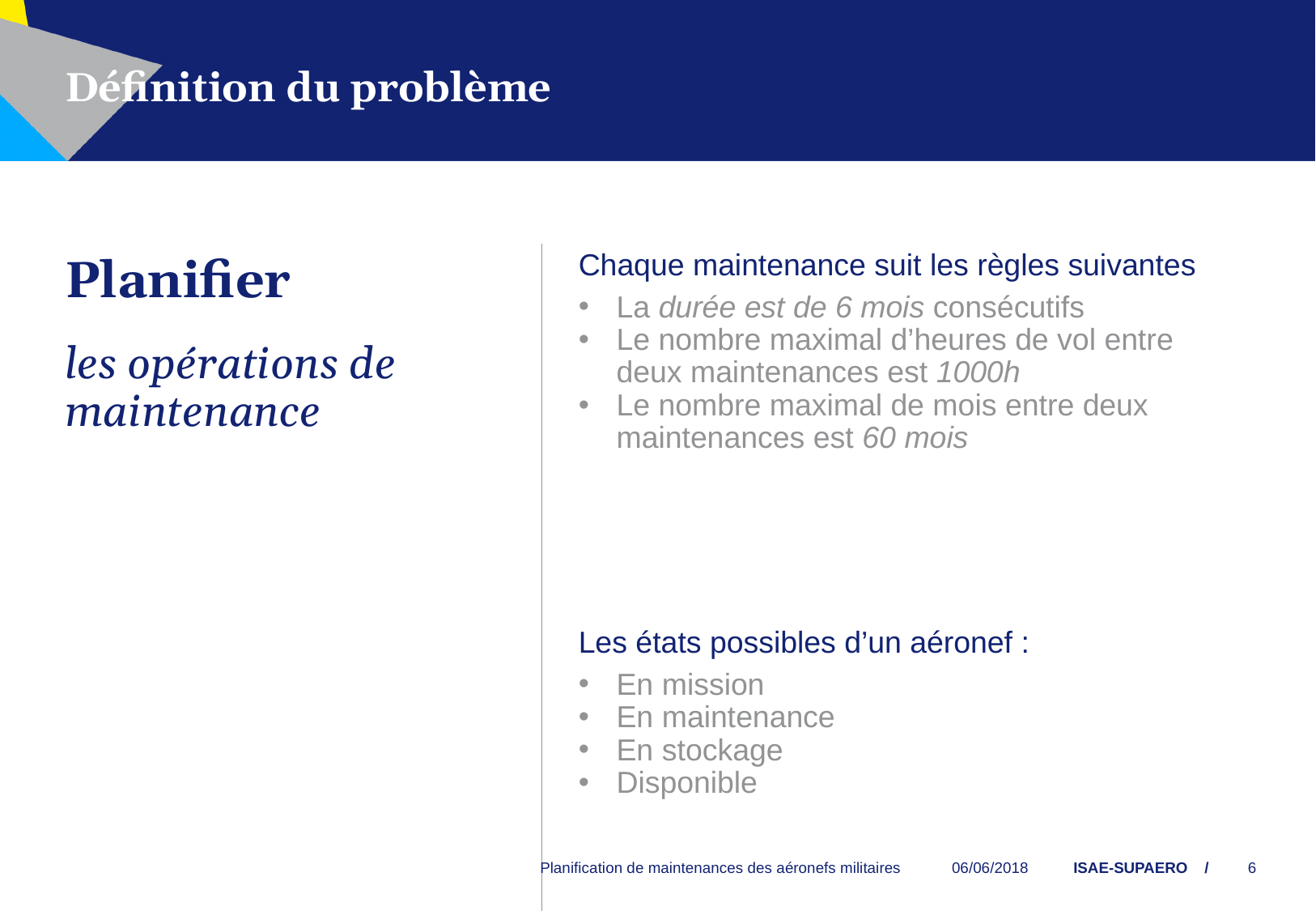

Définition du problème
Chaque maintenance suit les règles suivantes
# Planifier
La durée est de 6 mois consécutifs
Le nombre maximal d’heures de vol entre deux maintenances est 1000h
Le nombre maximal de mois entre deux maintenances est 60 mois

les opérations de maintenance
Les états possibles d’un aéronef :

En mission
En maintenance
En stockage
Disponible

Planification de maintenances des aéronefs militaires

06/06/2018